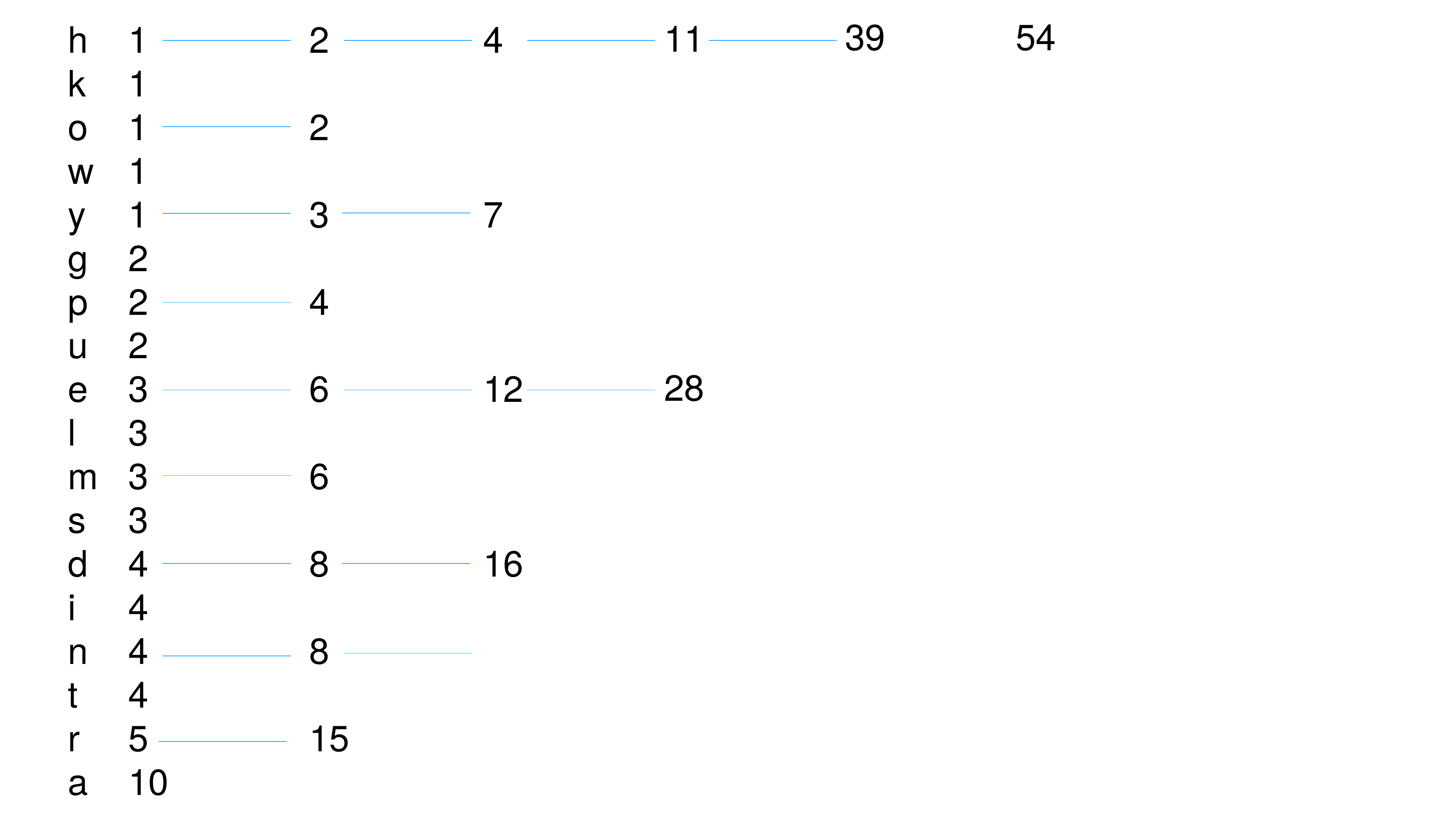

39

54

11

28

h
k
o
w
y
g
p
u
e
l
m
s
d
i
n
t
r
a
1
1
1
1
1
2
2
2
3
3
3
3
4
4
4
4
5
10
2

2

3

4

6

6

8

8

15

4

7

12

16